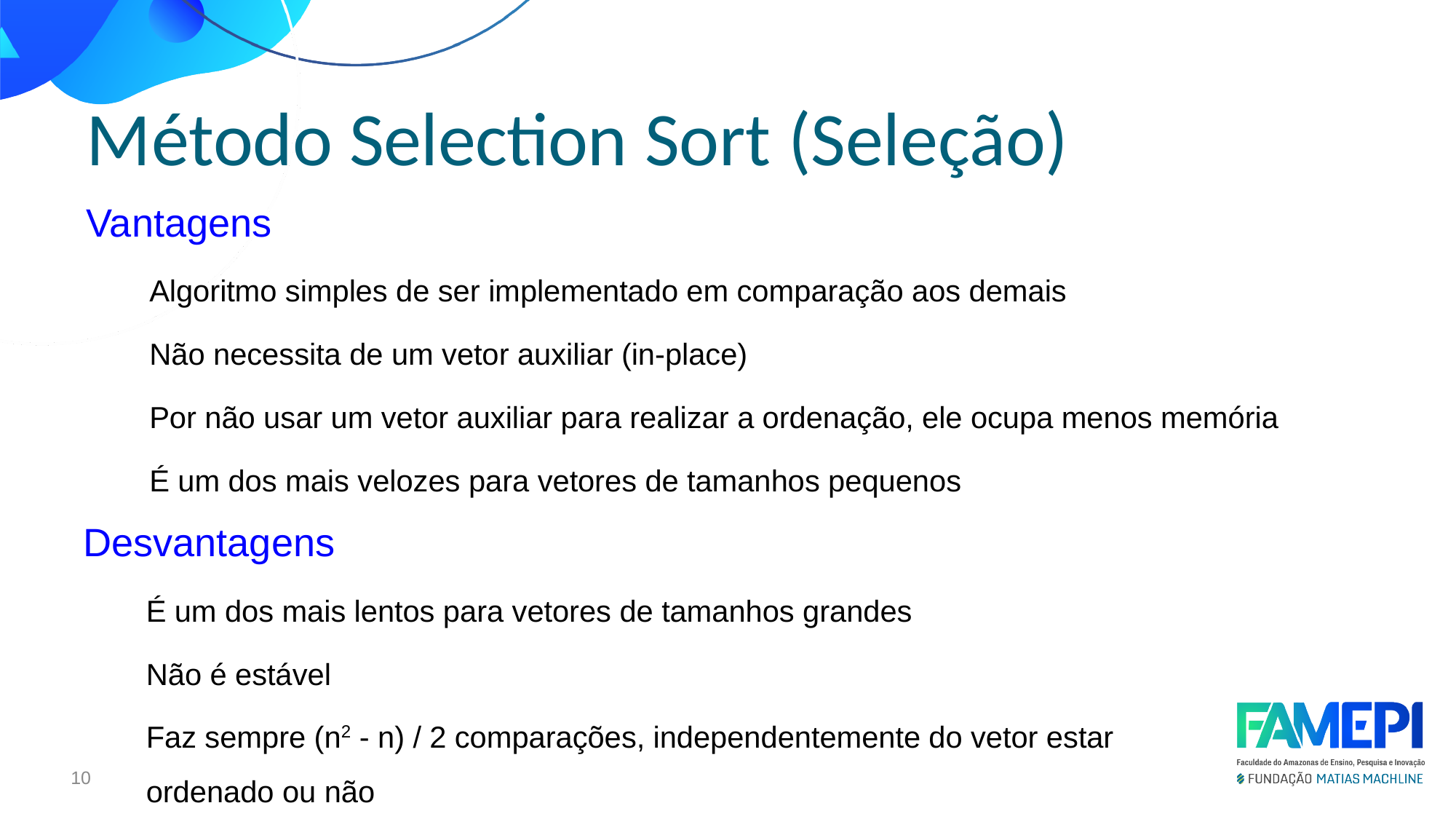

Método Selection Sort (Seleção)
Vantagens
Algoritmo simples de ser implementado em comparação aos demais
Não necessita de um vetor auxiliar (in-place)
Por não usar um vetor auxiliar para realizar a ordenação, ele ocupa menos memória
É um dos mais velozes para vetores de tamanhos pequenos

Desvantagens
É um dos mais lentos para vetores de tamanhos grandes
Não é estável
Faz sempre (n2 - n) / 2 comparações, independentemente do vetor estar                     ordenado ou não
10